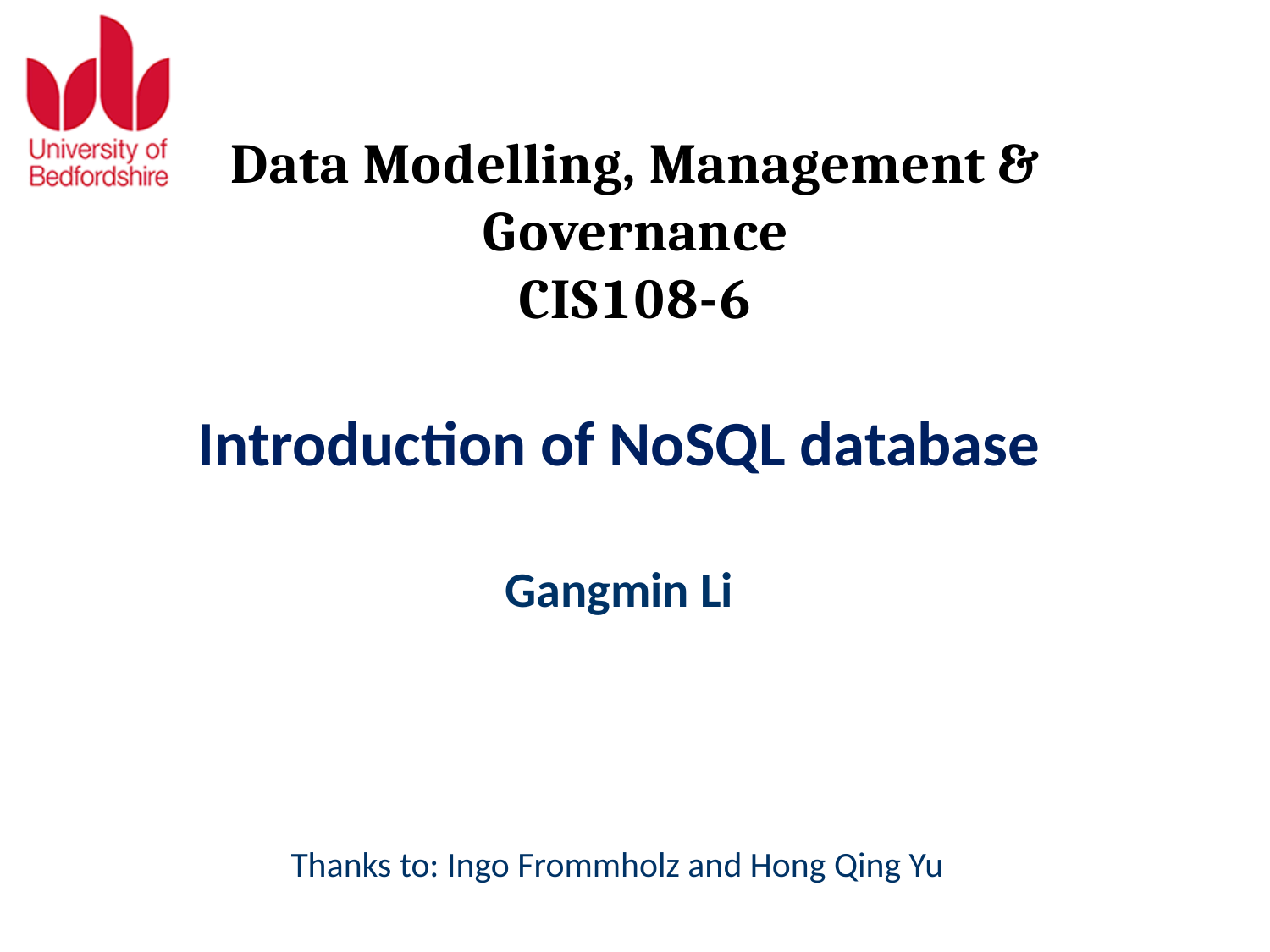

# Data Modelling, Management & Governance CIS108-6
Introduction of NoSQL database

Gangmin Li